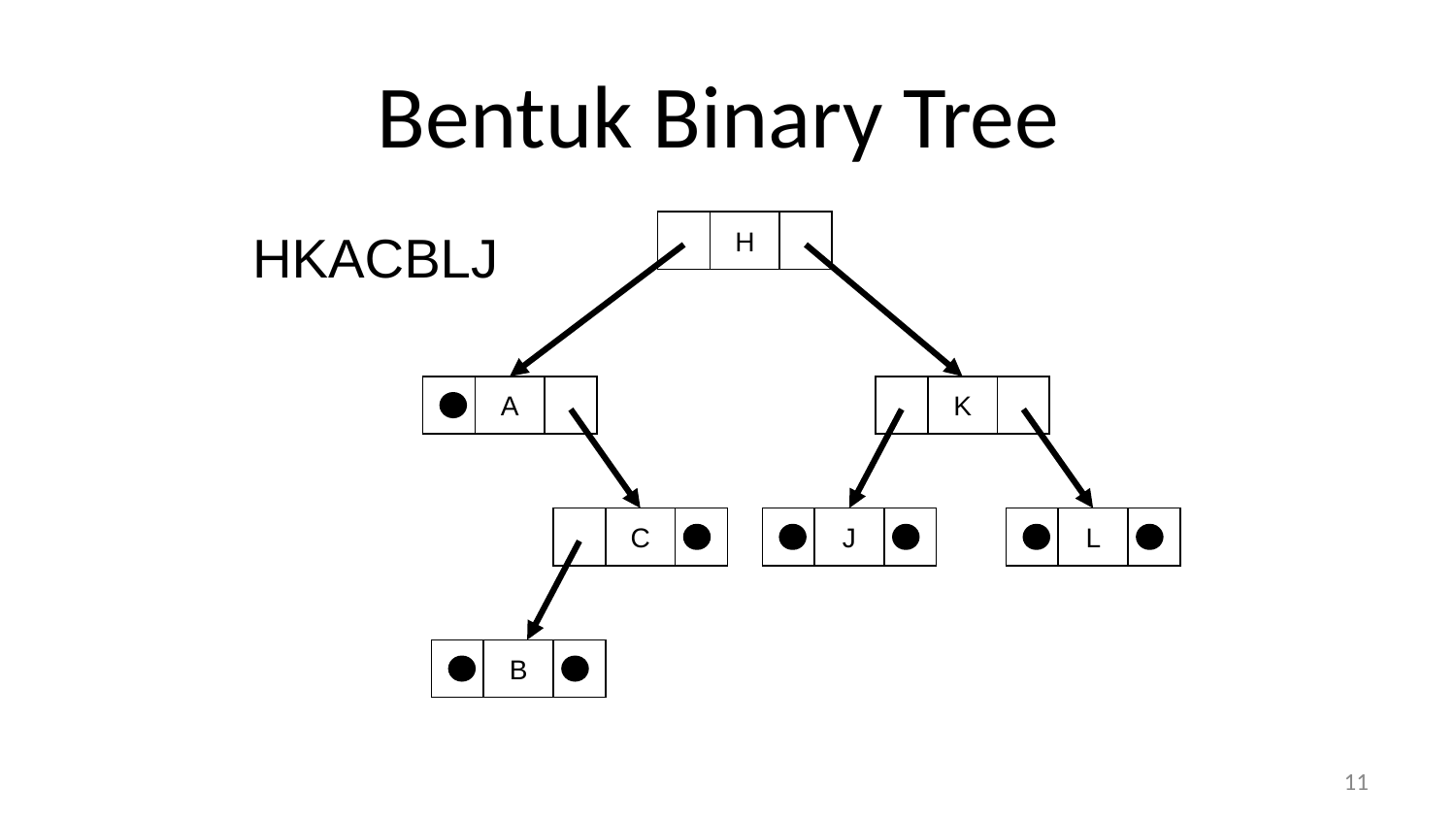

# Bentuk Binary Tree

H

A

K

C

J

L

B

HKACBLJ
11